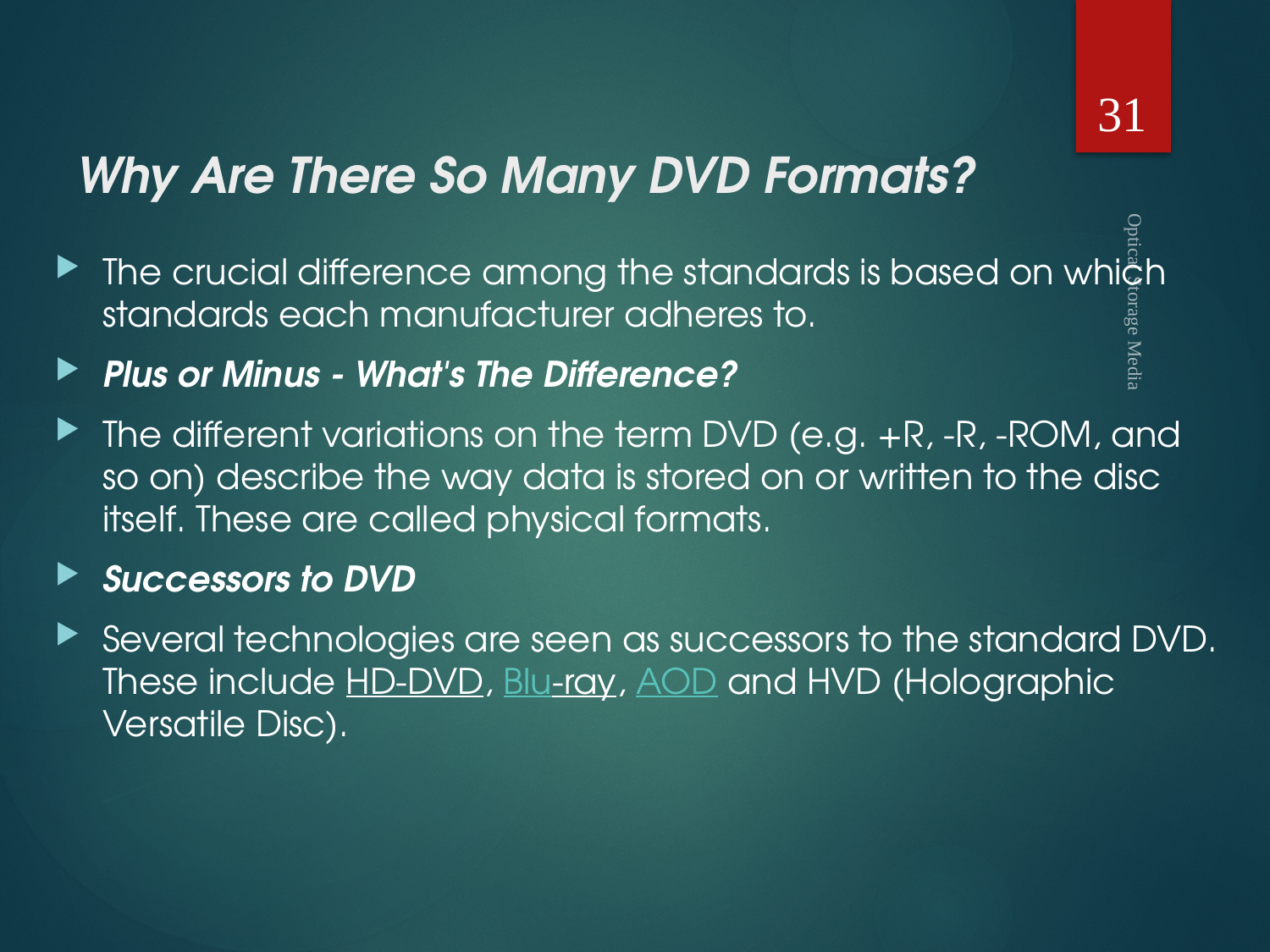

31
# Why Are There So Many DVD Formats?
The crucial difference among the standards is based on which standards each manufacturer adheres to.
Plus or Minus - What's The Difference?
The different variations on the term DVD (e.g. +R, -R, -ROM, and so on) describe the way data is stored on or written to the disc itself. These are called physical formats.
Successors to DVD
Several technologies are seen as successors to the standard DVD. These include HD-DVD, Blu-ray, AOD and HVD (Holographic Versatile Disc).

Optical Storage Media